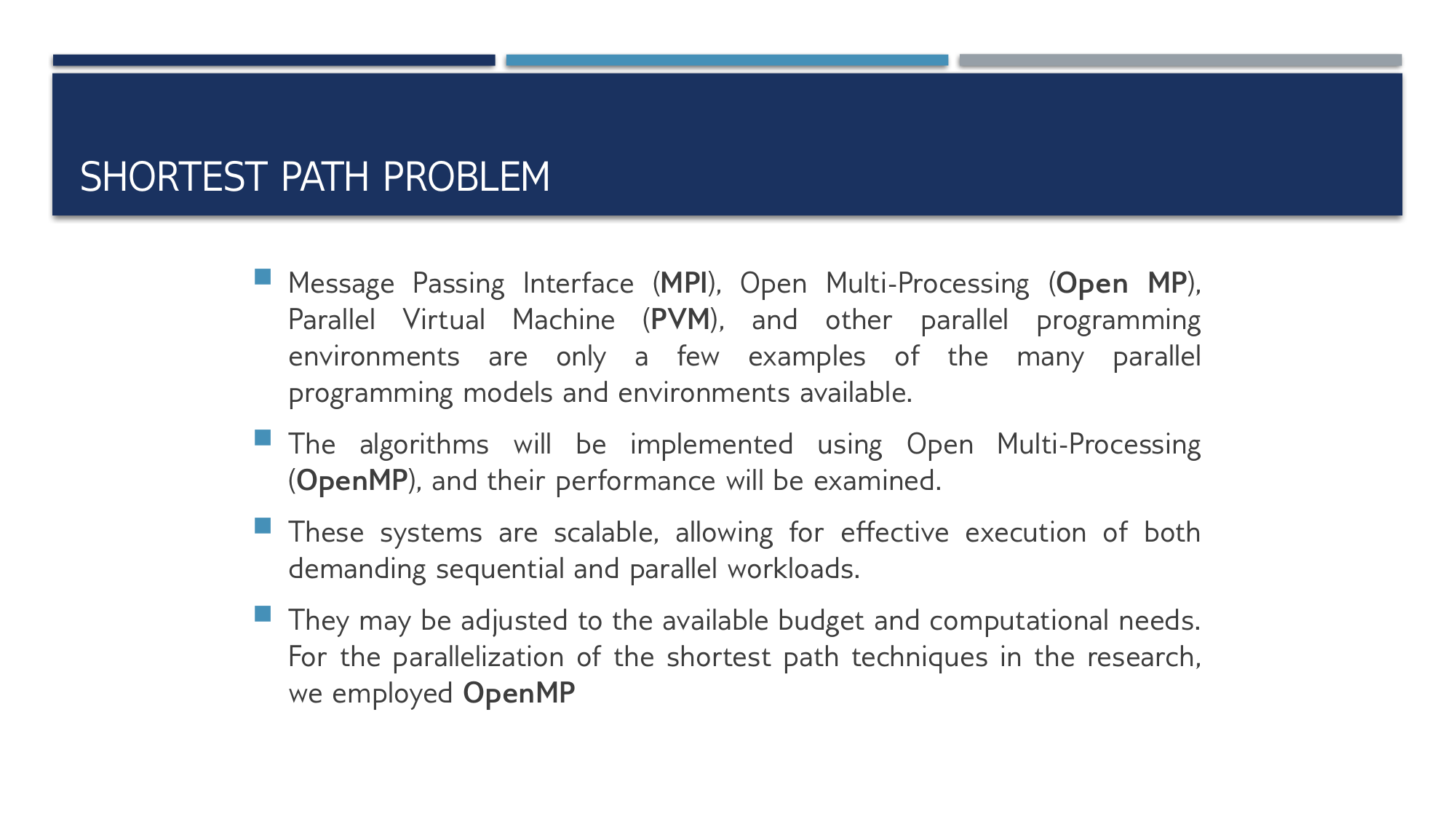

# Shortest Path problem
Message Passing Interface (MPI), Open Multi-Processing (Open MP), Parallel Virtual Machine (PVM), and other parallel programming environments are only a few examples of the many parallel programming models and environments available.
The algorithms will be implemented using Open Multi-Processing (OpenMP), and their performance will be examined.
These systems are scalable, allowing for effective execution of both demanding sequential and parallel workloads.
They may be adjusted to the available budget and computational needs. For the parallelization of the shortest path techniques in the research, we employed OpenMP